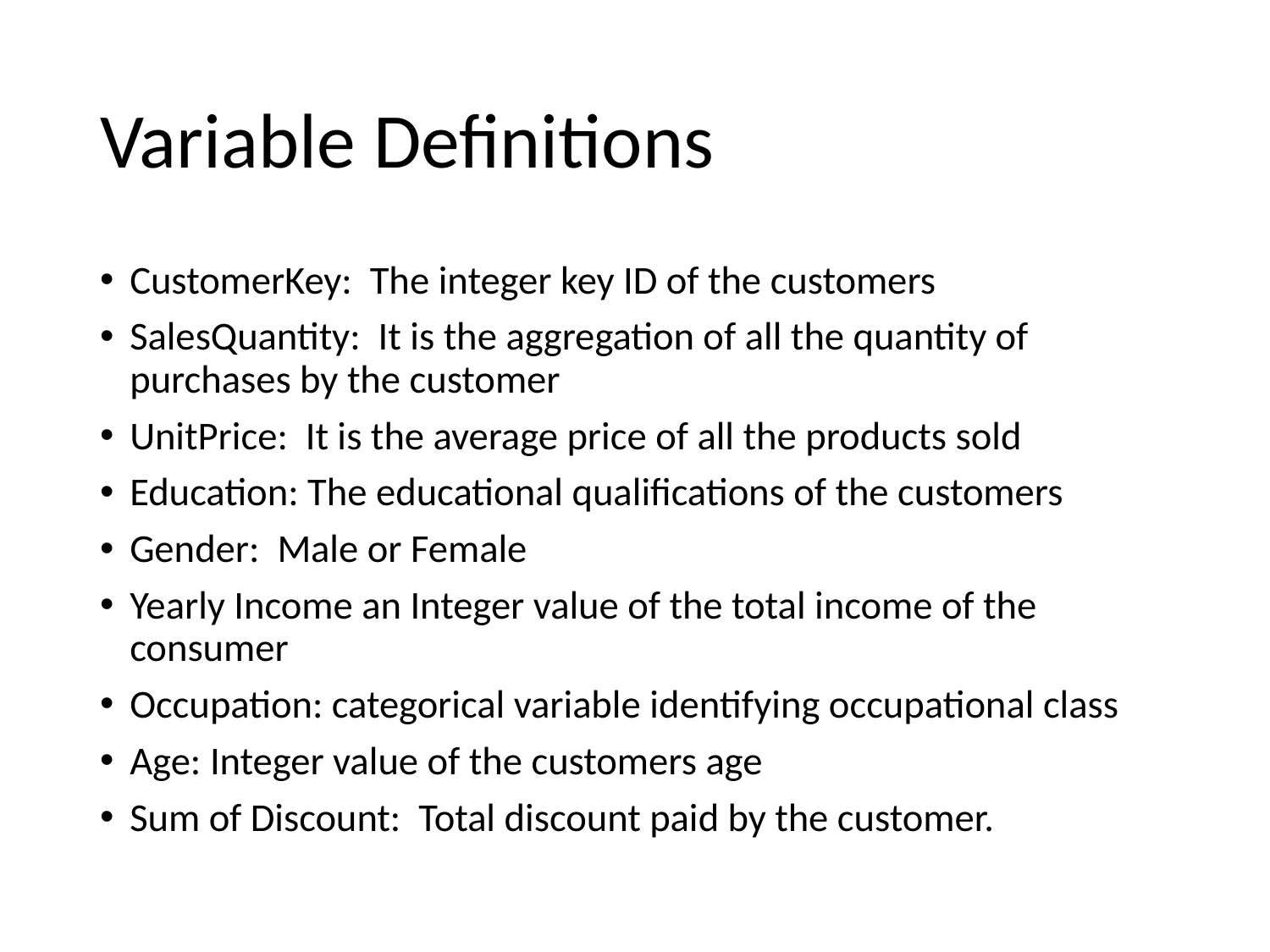

# Variable Definitions
CustomerKey:  The integer key ID of the customers
SalesQuantity:  It is the aggregation of all the quantity of purchases by the customer
UnitPrice:  It is the average price of all the products sold
Education: The educational qualifications of the customers
Gender:  Male or Female
Yearly Income an Integer value of the total income of the consumer
Occupation: categorical variable identifying occupational class
Age: Integer value of the customers age
Sum of Discount:  Total discount paid by the customer.